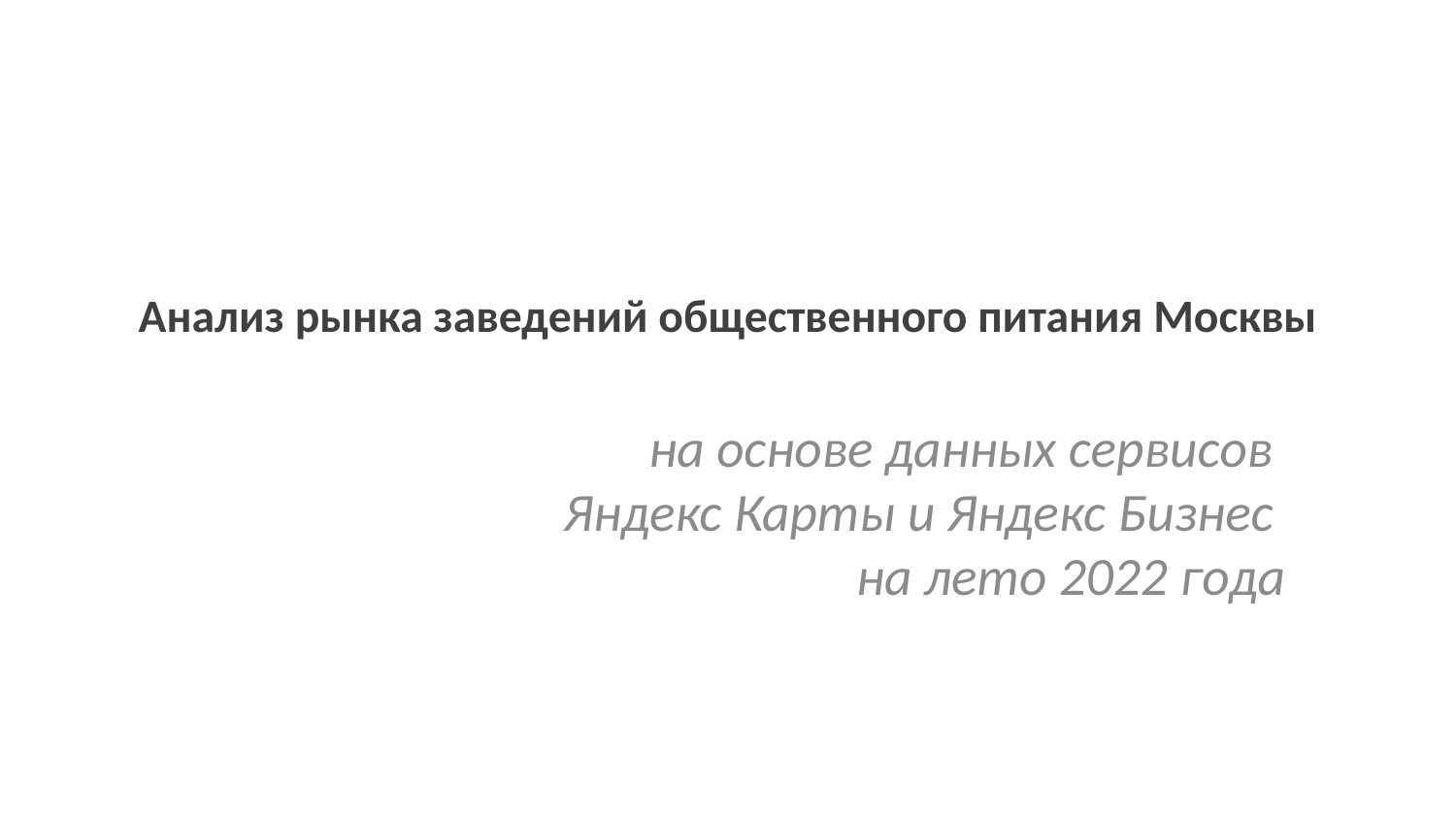

# Анализ рынка заведений общественного питания Москвы
на основе данных сервисов
Яндекс Карты и Яндекс Бизнес
на лето 2022 года